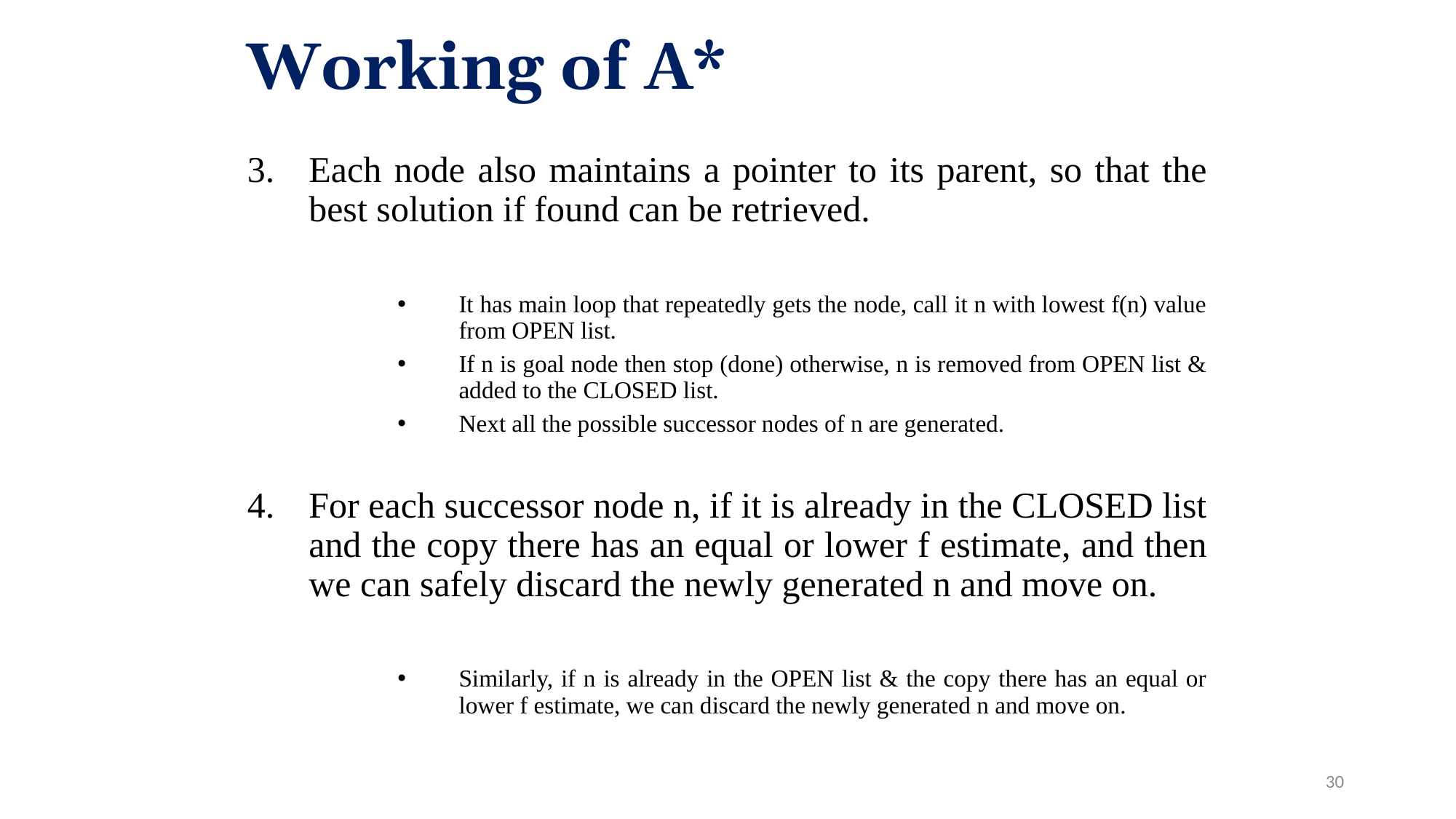

# Working of A*
Each node also maintains a pointer to its parent, so that the best solution if found can be retrieved.

It has main loop that repeatedly gets the node, call it n with lowest f(n) value from OPEN list.
If n is goal node then stop (done) otherwise, n is removed from OPEN list & added to the CLOSED list.
Next all the possible successor nodes of n are generated.

For each successor node n, if it is already in the CLOSED list and the copy there has an equal or lower f estimate, and then we can safely discard the newly generated n and move on.

Similarly, if n is already in the OPEN list & the copy there has an equal or lower f estimate, we can discard the newly generated n and move on.

30